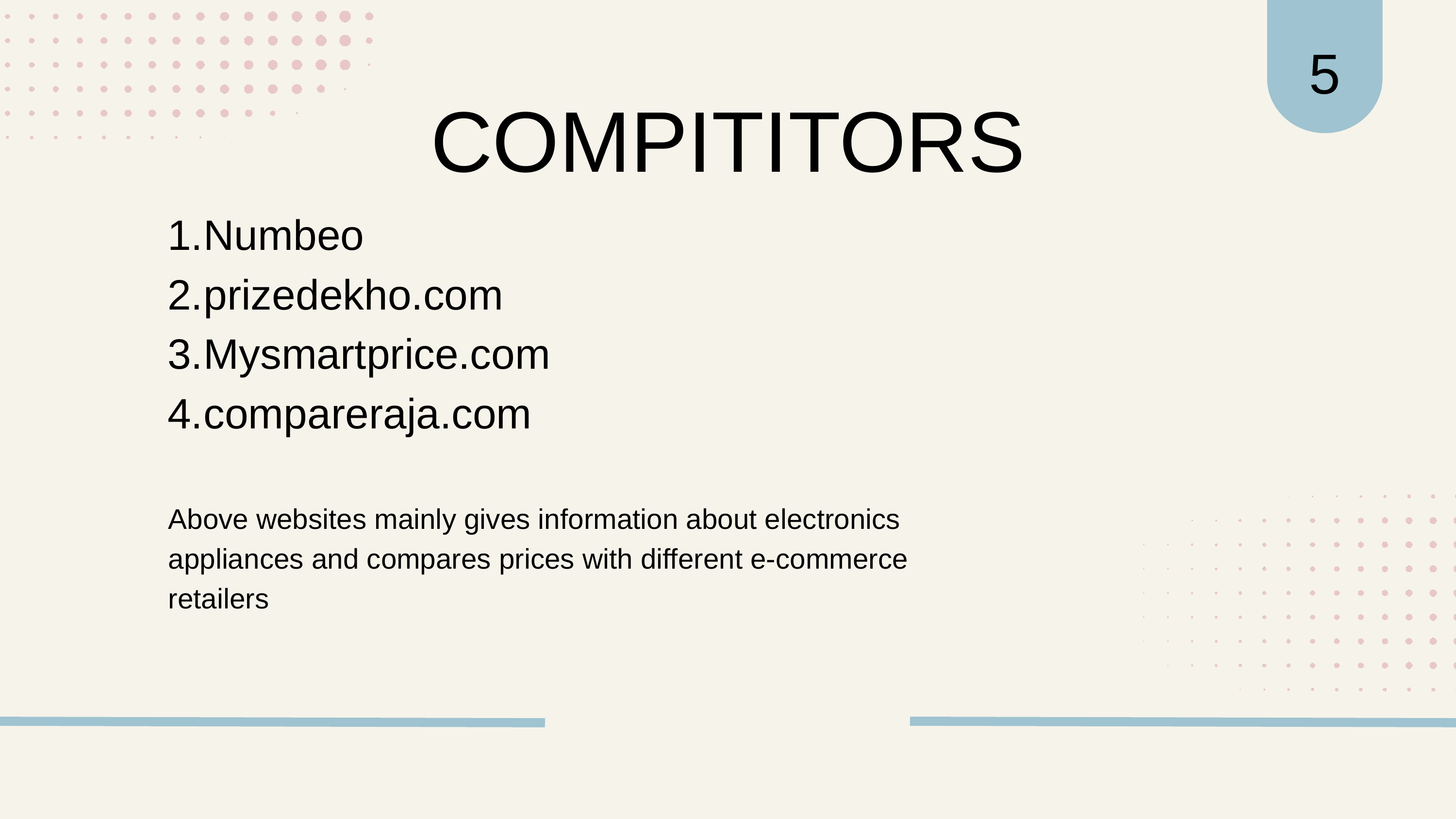

5

COMPITITORS
Numbeo
prizedekho.com
Mysmartprice.com
compareraja.com

Above websites mainly gives information about electronics appliances and compares prices with different e-commerce retailers